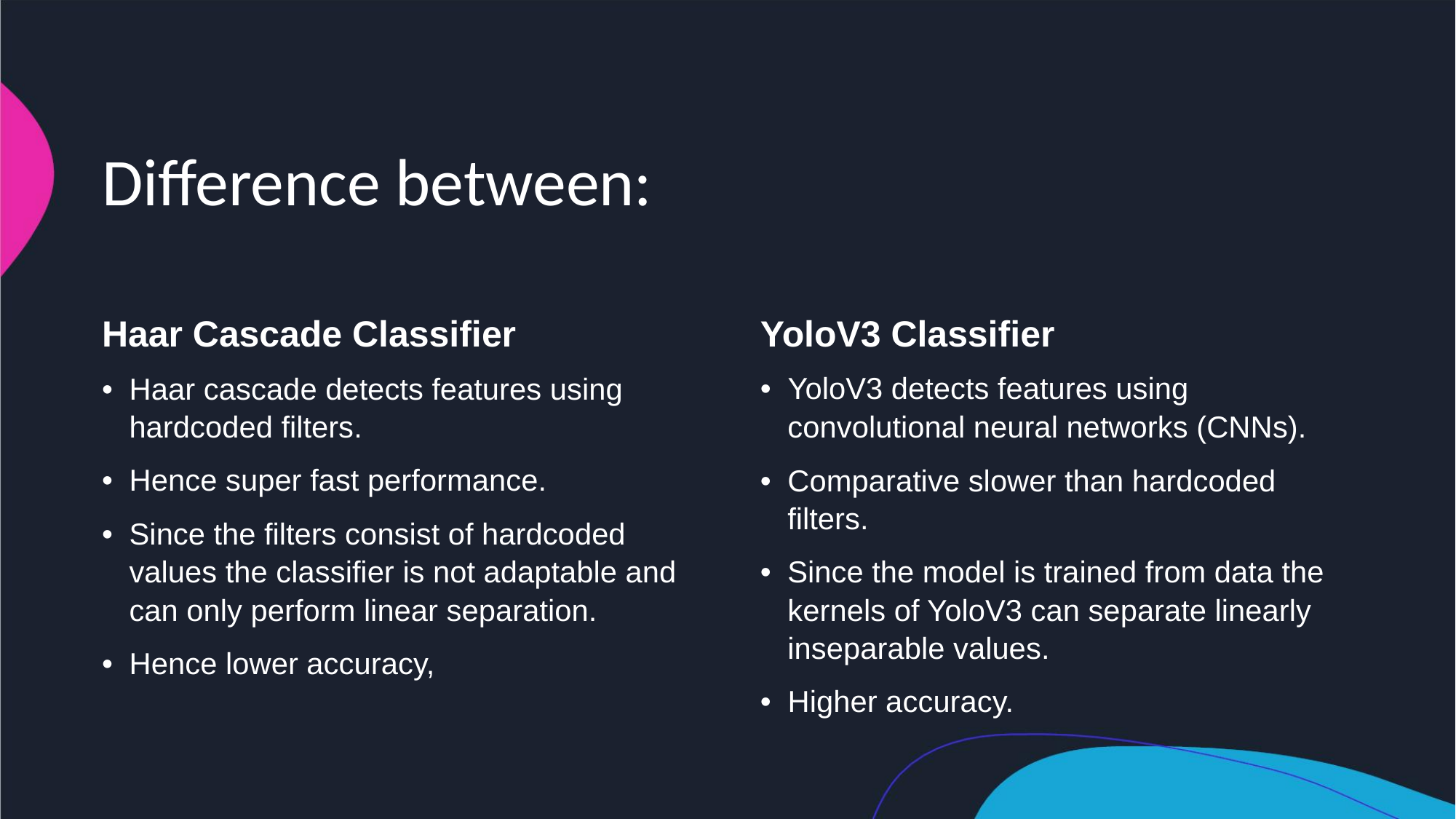

Difference between:
Haar Cascade Classifier
YoloV3 Classifier
• Haar cascade detects features using
hardcoded filters.
• YoloV3 detects features using
convolutional neural networks (CNNs).
• Hence super fast performance.
• Comparative slower than hardcoded
filters.
• Since the filters consist of hardcoded
values the classifier is not adaptable and
can only perform linear separation.
• Since the model is trained from data the
kernels of YoloV3 can separate linearly
inseparable values.
• Hence lower accuracy,
• Higher accuracy.